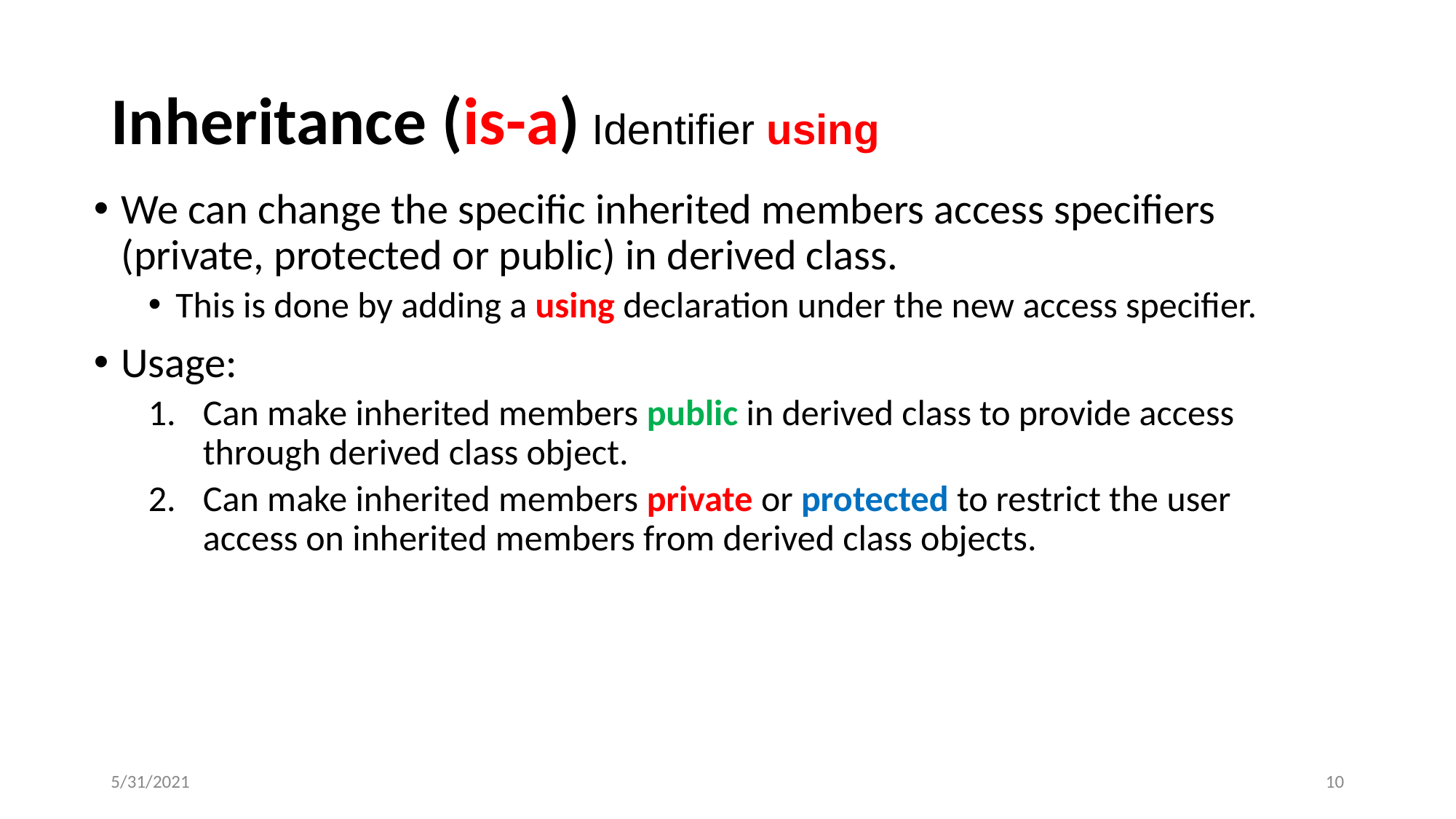

# Inheritance (is-a) Identifier using
We can change the specific inherited members access specifiers (private, protected or public) in derived class.
This is done by adding a using declaration under the new access specifier.
Usage:
Can make inherited members public in derived class to provide access through derived class object.
Can make inherited members private or protected to restrict the user access on inherited members from derived class objects.

5/31/2021
10